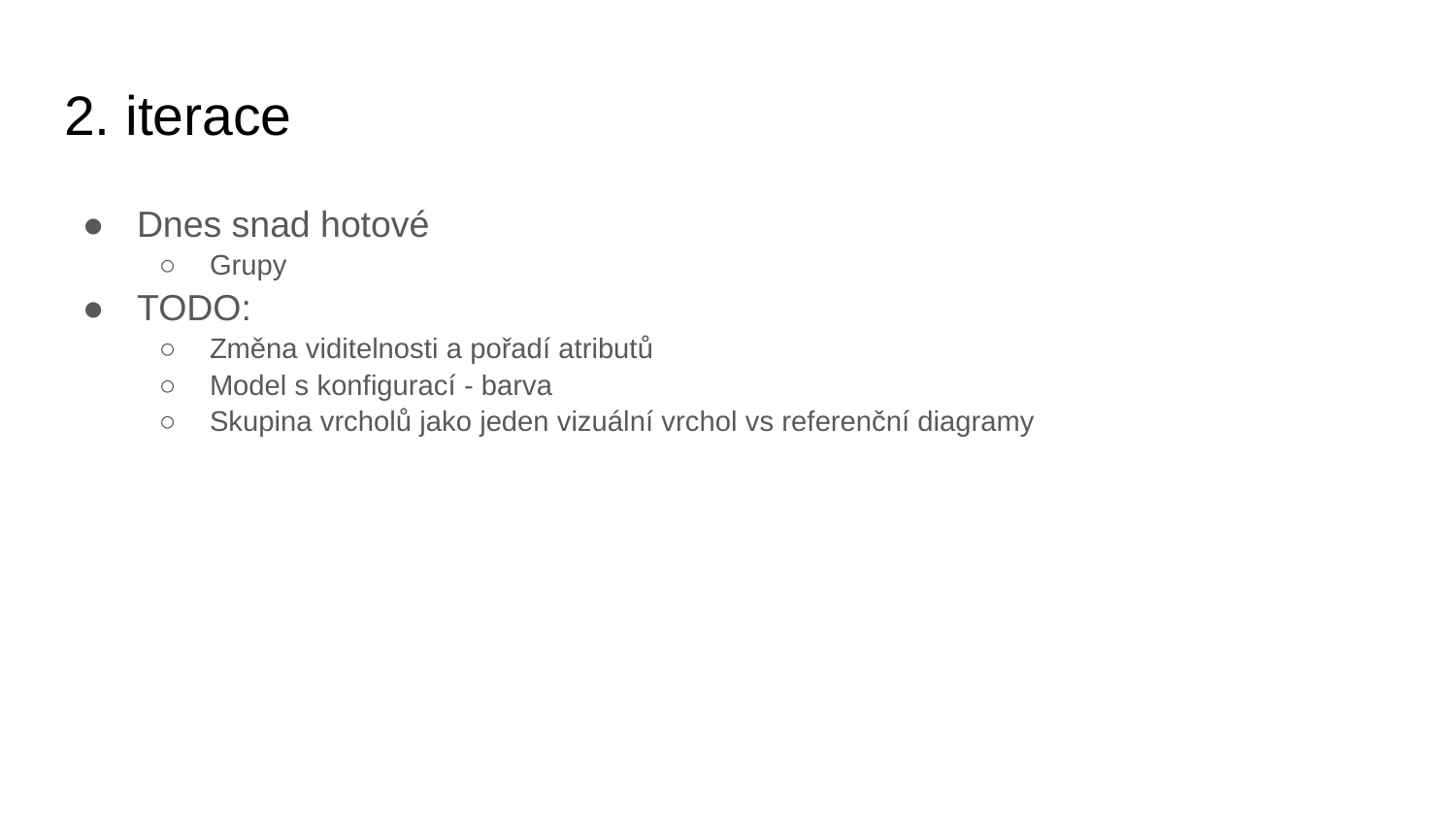

# 2. iterace
Dnes snad hotové
Grupy
TODO:
Změna viditelnosti a pořadí atributů
Model s konfigurací - barva
Skupina vrcholů jako jeden vizuální vrchol vs referenční diagramy